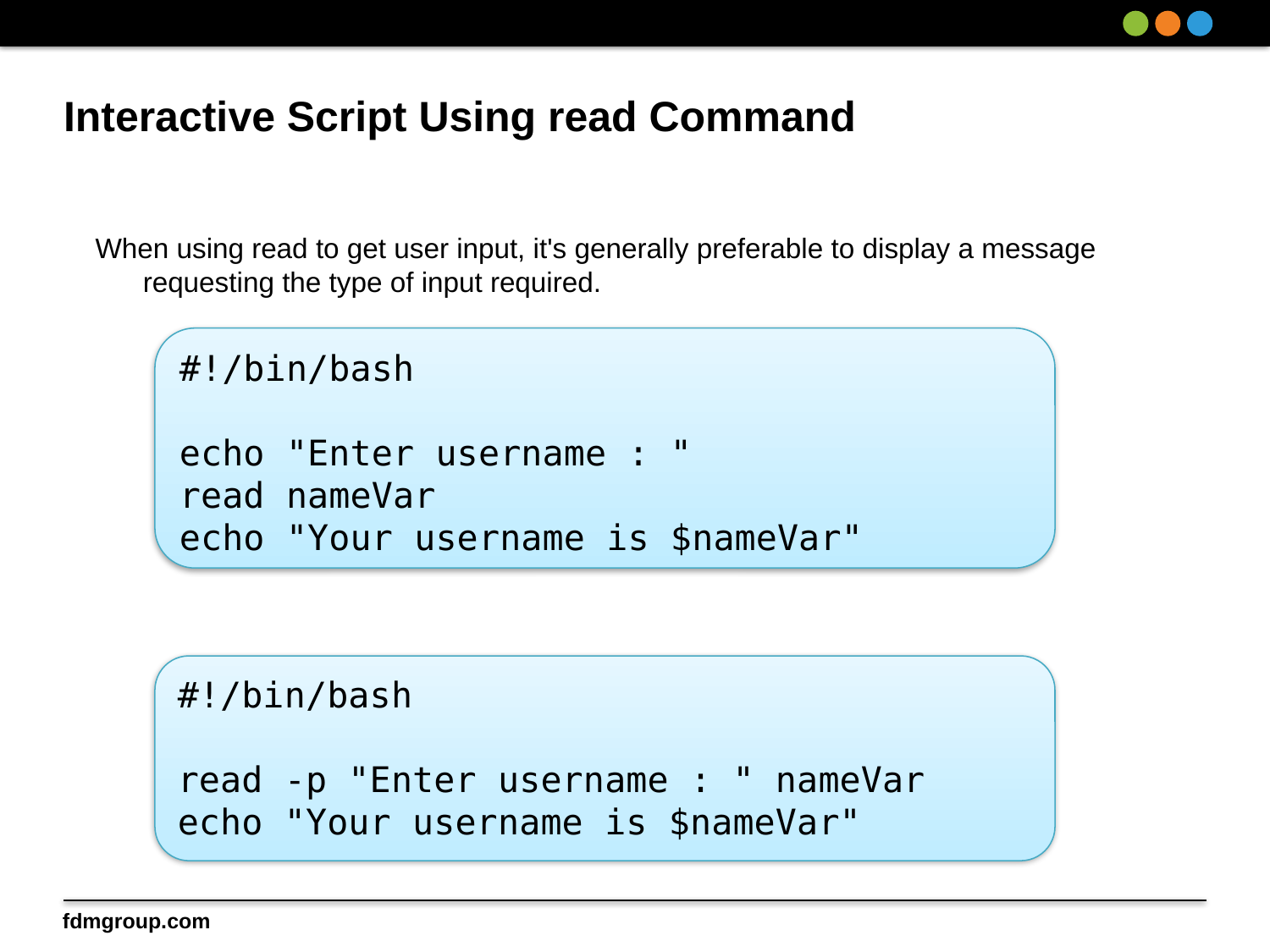

# Interactive Script Using read Command
When using read to get user input, it's generally preferable to display a message requesting the type of input required.

#!/bin/bash

echo "Enter username : "
read nameVar
echo "Your username is $nameVar"
#!/bin/bash

read -p "Enter username : " nameVar
echo "Your username is $nameVar"